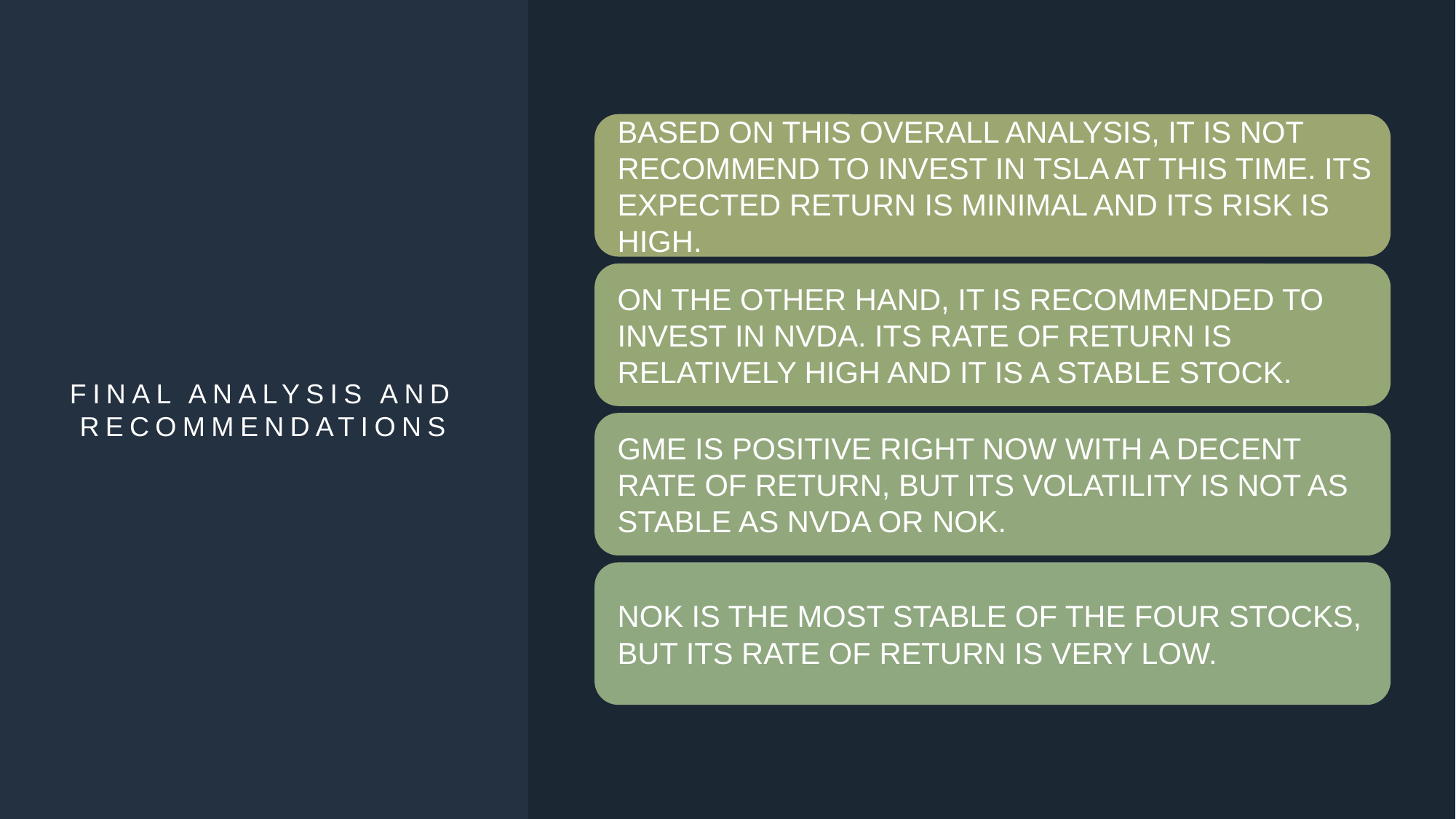

Based on this overall analysis, it is not recommend to invest in TSLA at this time. Its expected return is minimal and its risk is high.
On the other hand, it is recommended to invest in NVDA. Its rate of return is relatively high and it is a stable stock.
GME is positive right now with a decent rate of return, but its volatility is not as stable as NVDA or NOK.
NOK is the most stable of the four stocks, but its rate of return is very low.
# Final analysis and recommendations